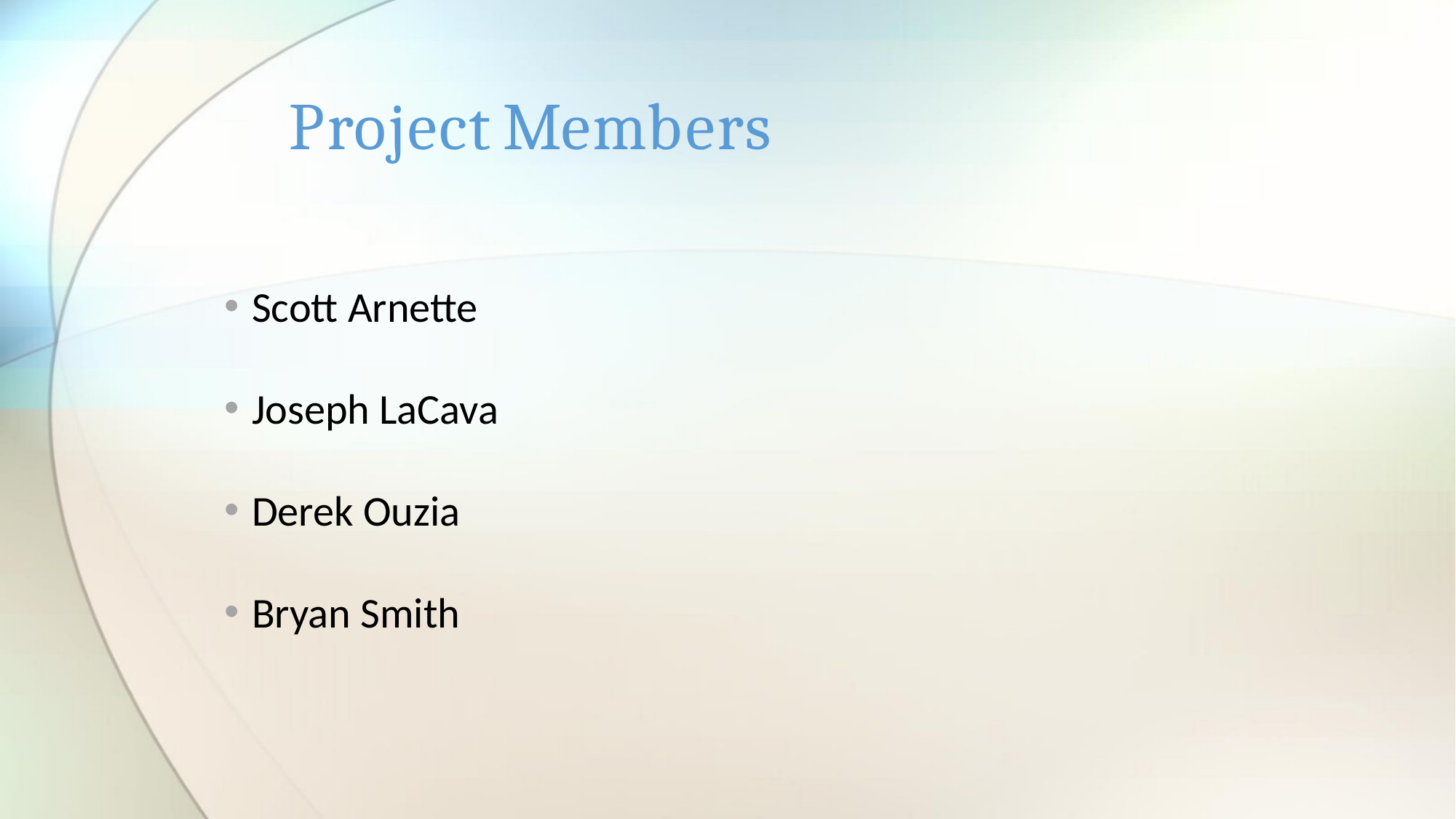

# Project Members
Scott Arnette
Joseph LaCava
Derek Ouzia
Bryan Smith